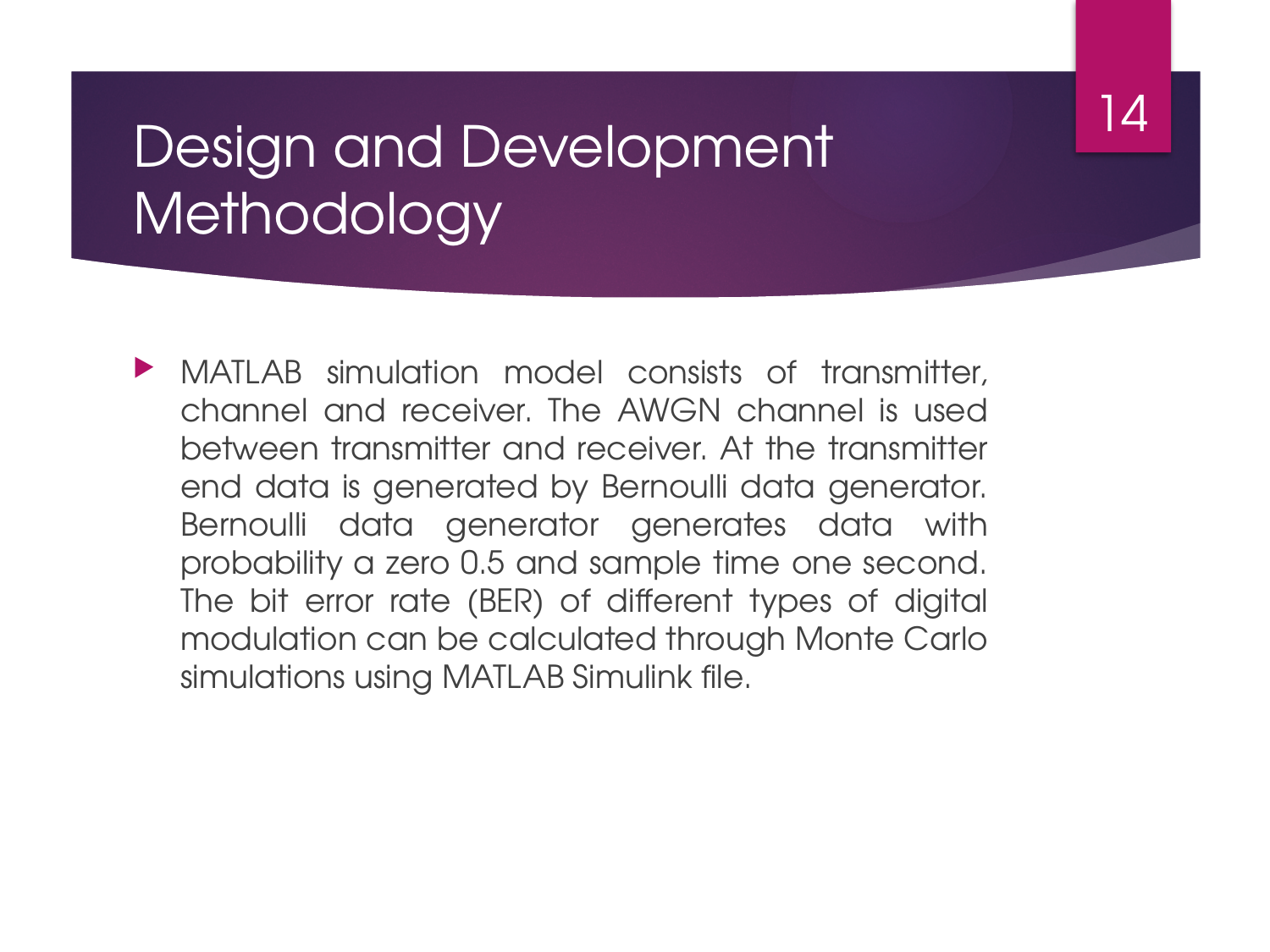

14
# Design and Development Methodology
MATLAB simulation model consists of transmitter, channel and receiver. The AWGN channel is used between transmitter and receiver. At the transmitter end data is generated by Bernoulli data generator. Bernoulli data generator generates data with probability a zero 0.5 and sample time one second. The bit error rate (BER) of different types of digital modulation can be calculated through Monte Carlo simulations using MATLAB Simulink file.